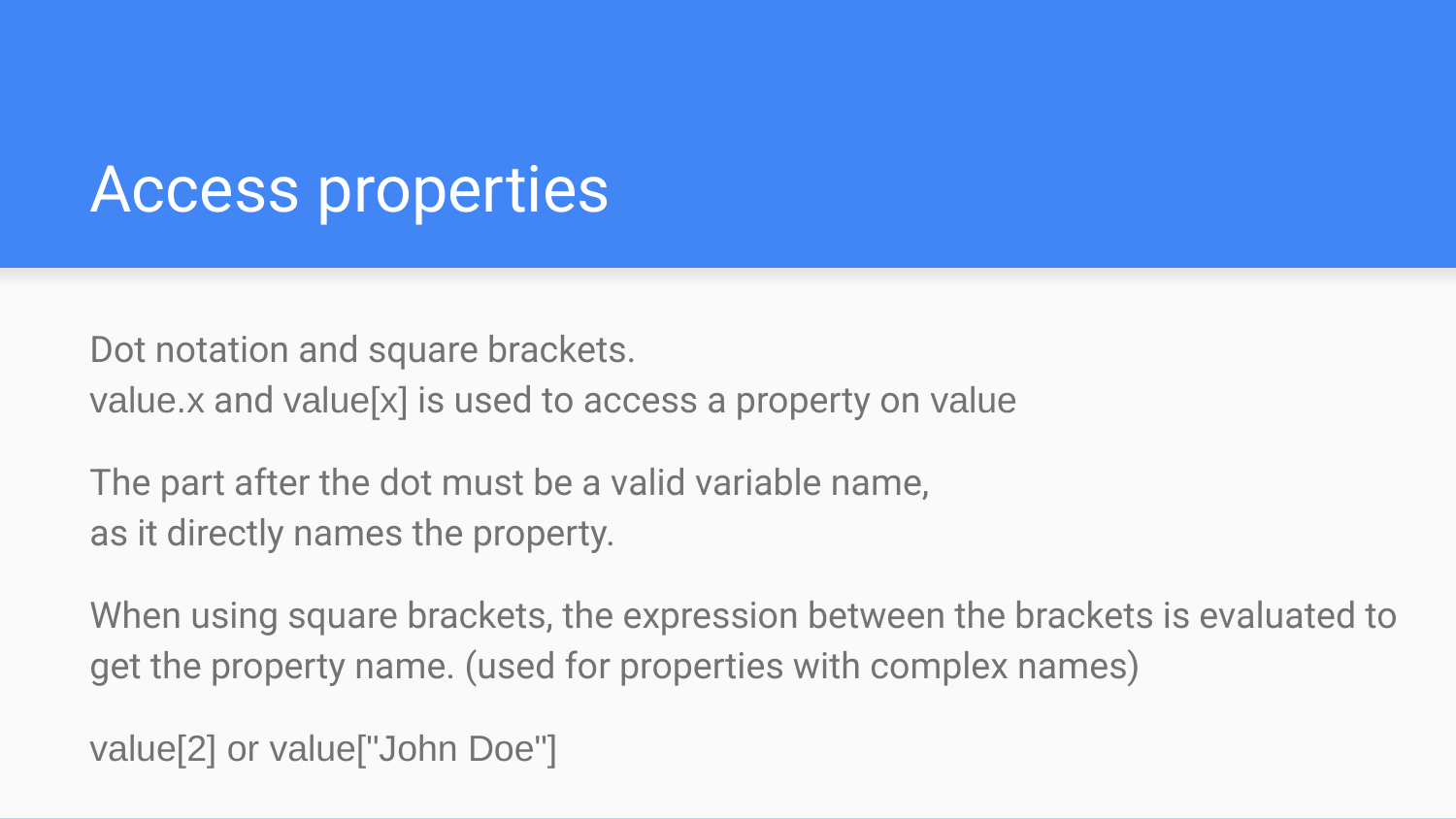

# Access properties
Dot notation and square brackets.
value.x and value[x] is used to access a property on value
The part after the dot must be a valid variable name,
as it directly names the property.
When using square brackets, the expression between the brackets is evaluated to get the property name. (used for properties with complex names)
value[2] or value["John Doe"]